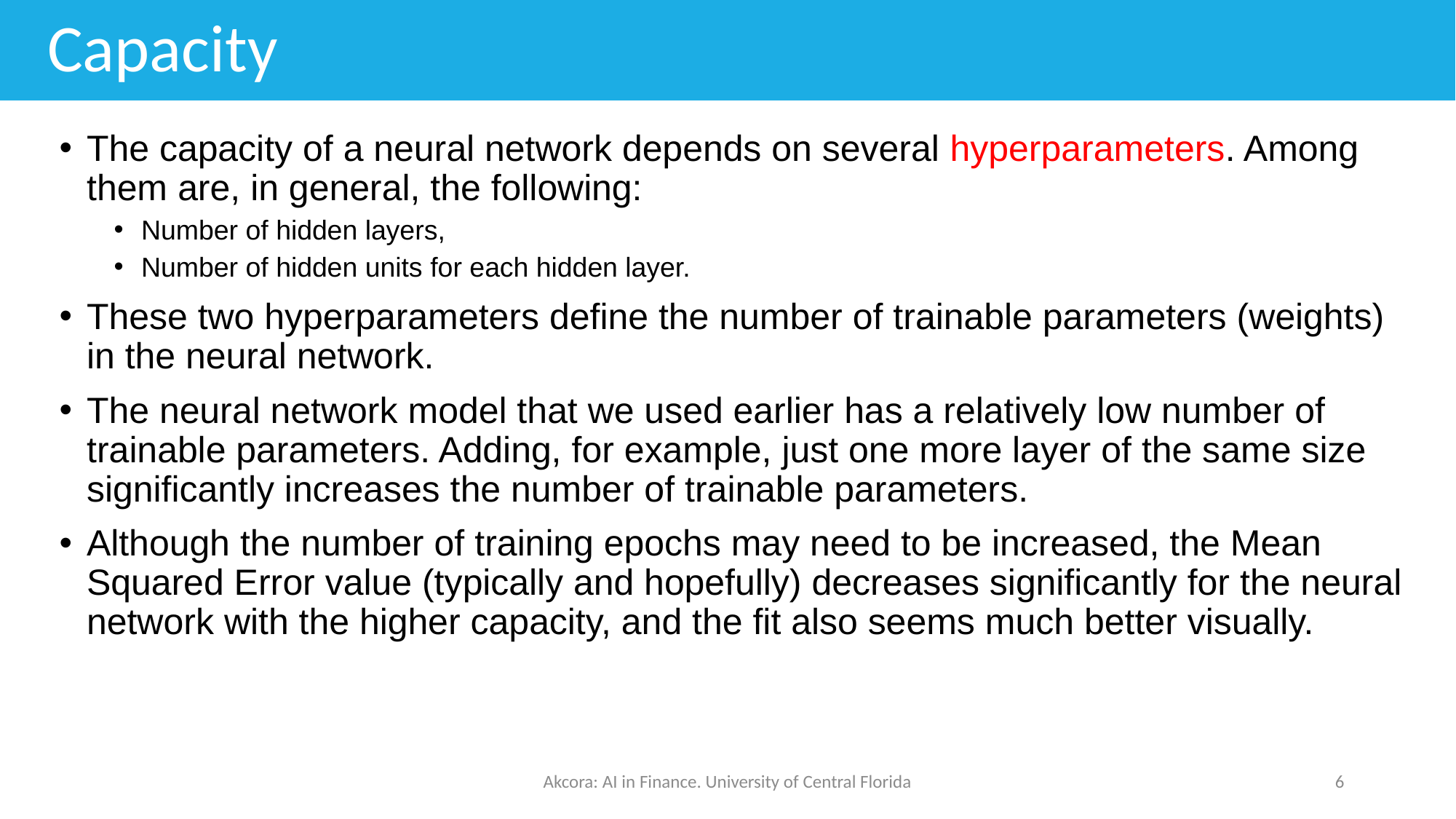

# Capacity
The capacity of a neural network depends on several hyperparameters. Among them are, in general, the following:
Number of hidden layers,
Number of hidden units for each hidden layer.
These two hyperparameters define the number of trainable parameters (weights) in the neural network.
The neural network model that we used earlier has a relatively low number of trainable parameters. Adding, for example, just one more layer of the same size significantly increases the number of trainable parameters.
Although the number of training epochs may need to be increased, the Mean Squared Error value (typically and hopefully) decreases significantly for the neural network with the higher capacity, and the fit also seems much better visually.

Akcora: AI in Finance. University of Central Florida
6